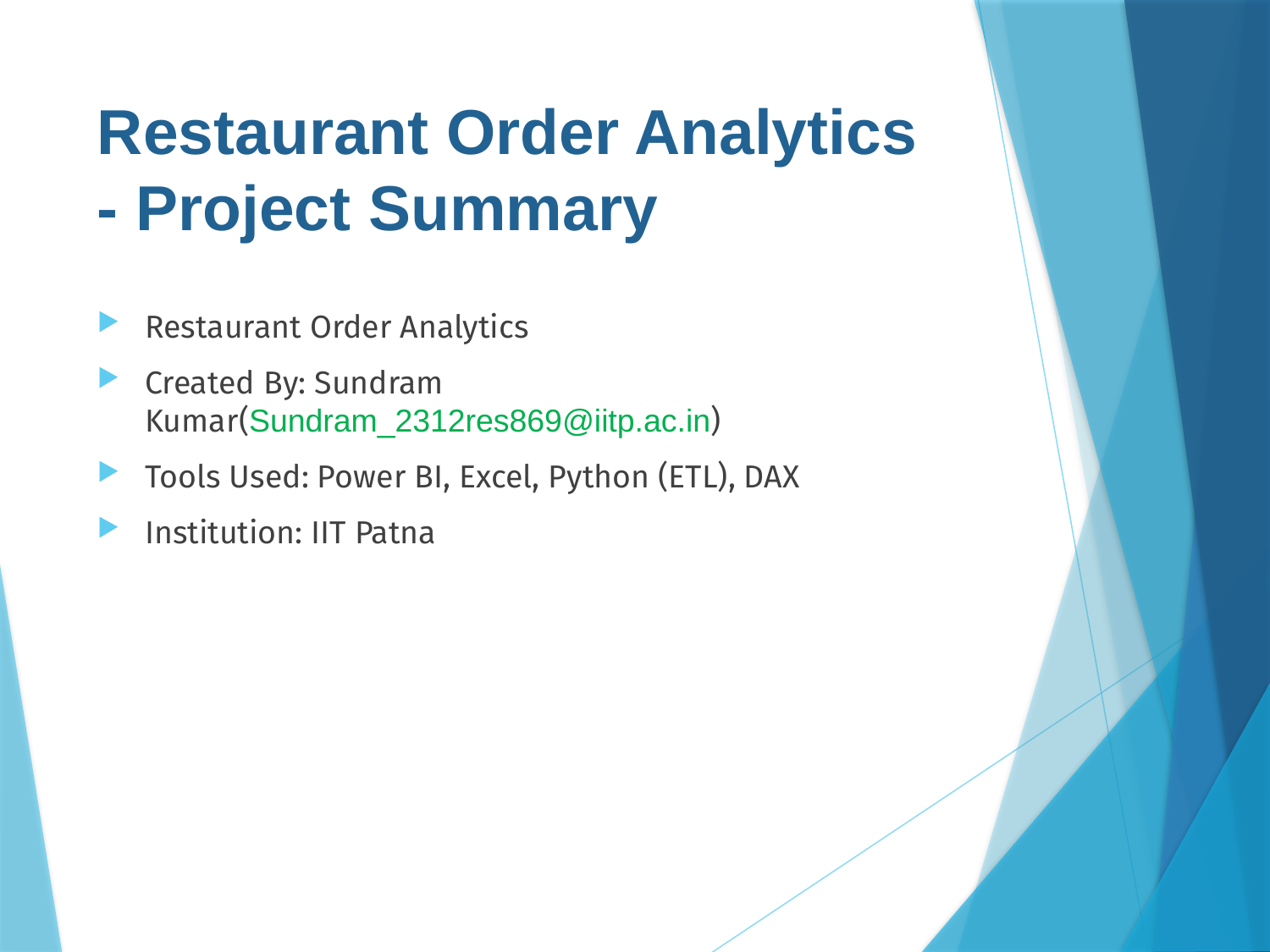

# Restaurant Order Analytics - Project Summary
Restaurant Order Analytics
Created By: Sundram Kumar(Sundram_2312res869@iitp.ac.in)
Tools Used: Power BI, Excel, Python (ETL), DAX
Institution: IIT Patna